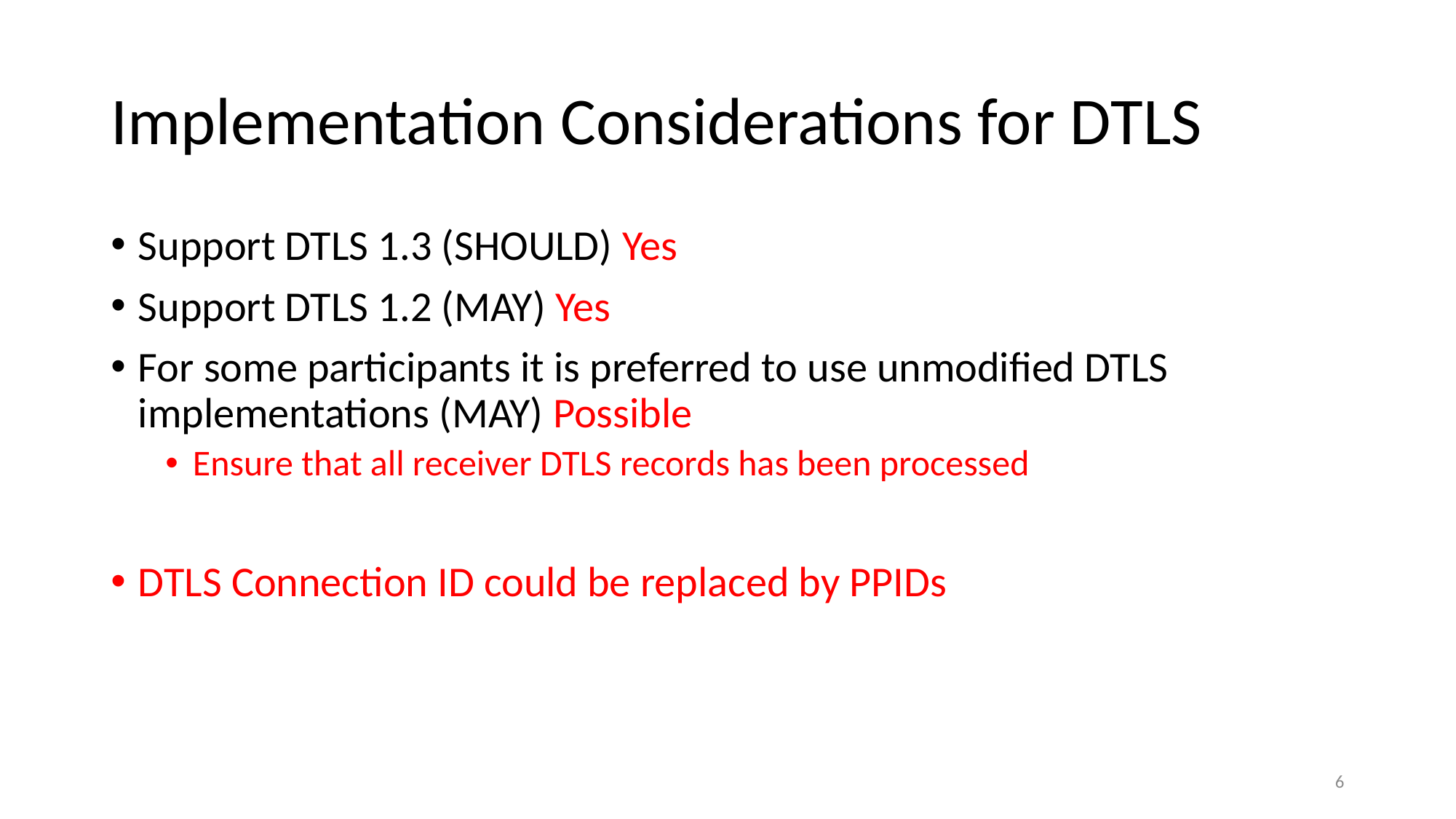

# Implementation Considerations for DTLS
Support DTLS 1.3 (SHOULD) Yes
Support DTLS 1.2 (MAY) Yes
For some participants it is preferred to use unmodified DTLS implementations (MAY) Possible
Ensure that all receiver DTLS records has been processed

DTLS Connection ID could be replaced by PPIDs
6